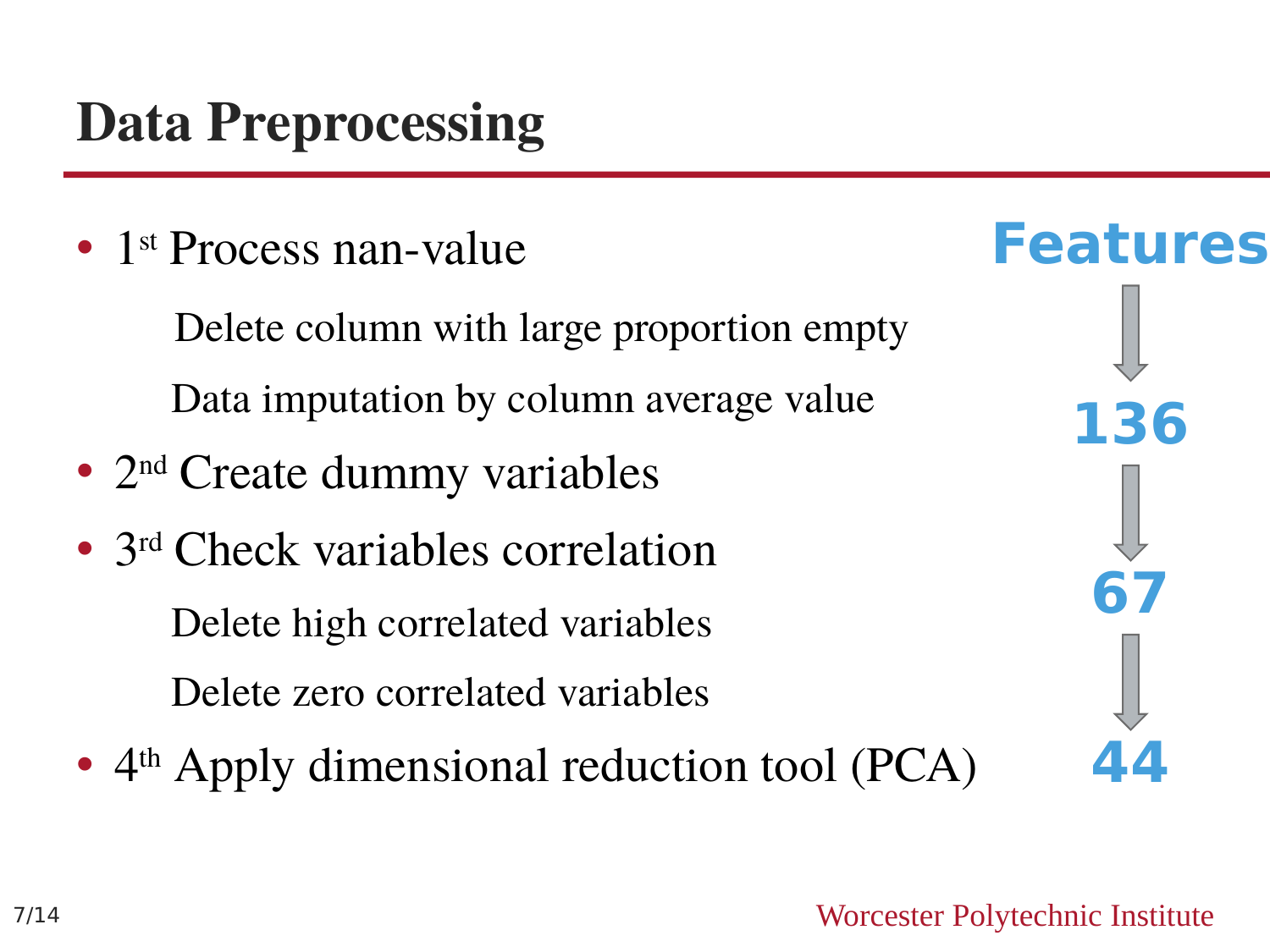

# Data Preprocessing
Features
1st Process nan-value
        Delete column with large proportion empty
         Data imputation by column average value
2nd Create dummy variables
3rd Check variables correlation
         Delete high correlated variables
         Delete zero correlated variables
4th Apply dimensional reduction tool (PCA)

136

67

44
7/14